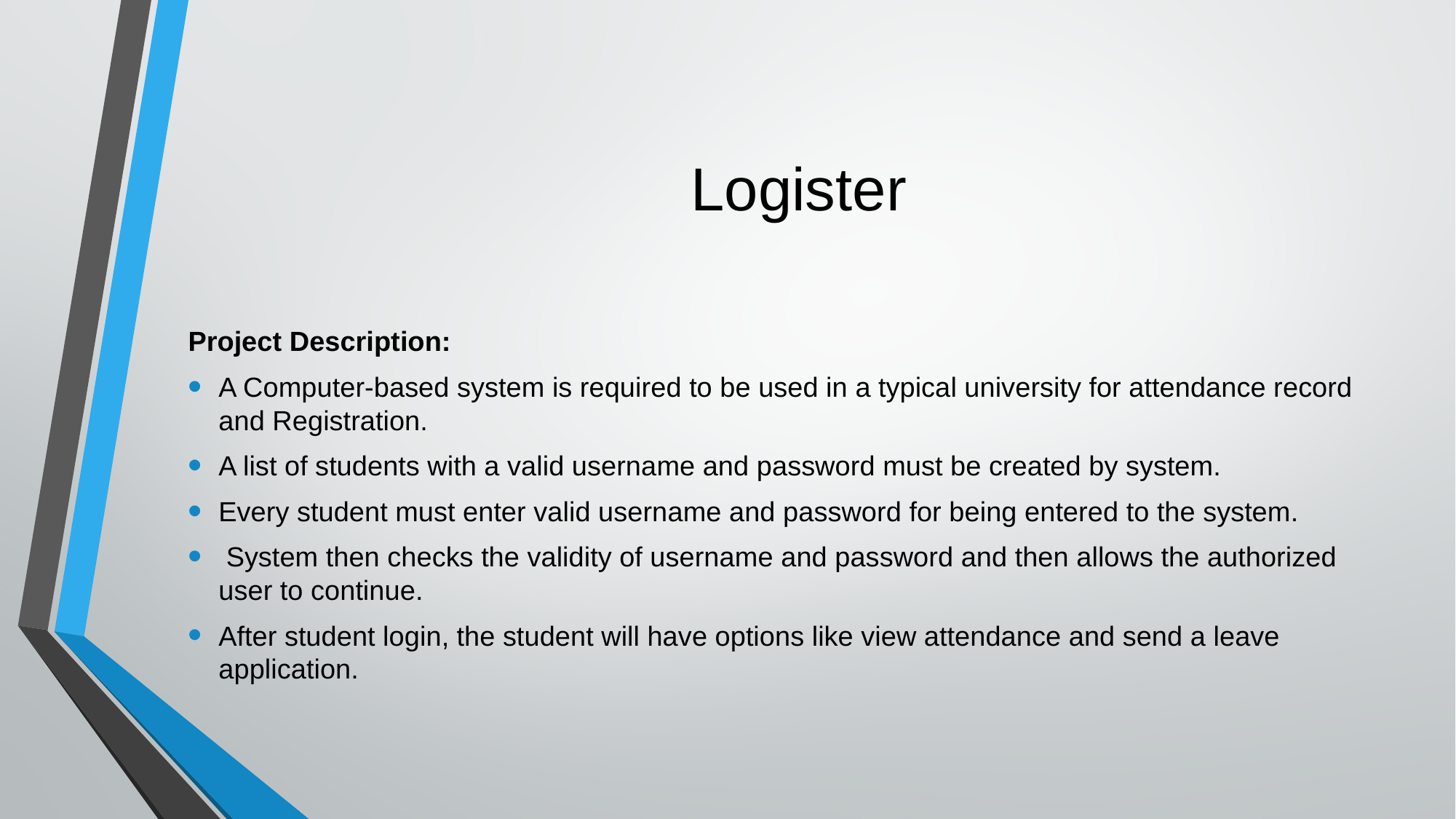

# Logister
Project Description:
A Computer-based system is required to be used in a typical university for attendance record and Registration.
A list of students with a valid username and password must be created by system.
Every student must enter valid username and password for being entered to the system.
 System then checks the validity of username and password and then allows the authorized user to continue.
After student login, the student will have options like view attendance and send a leave application.